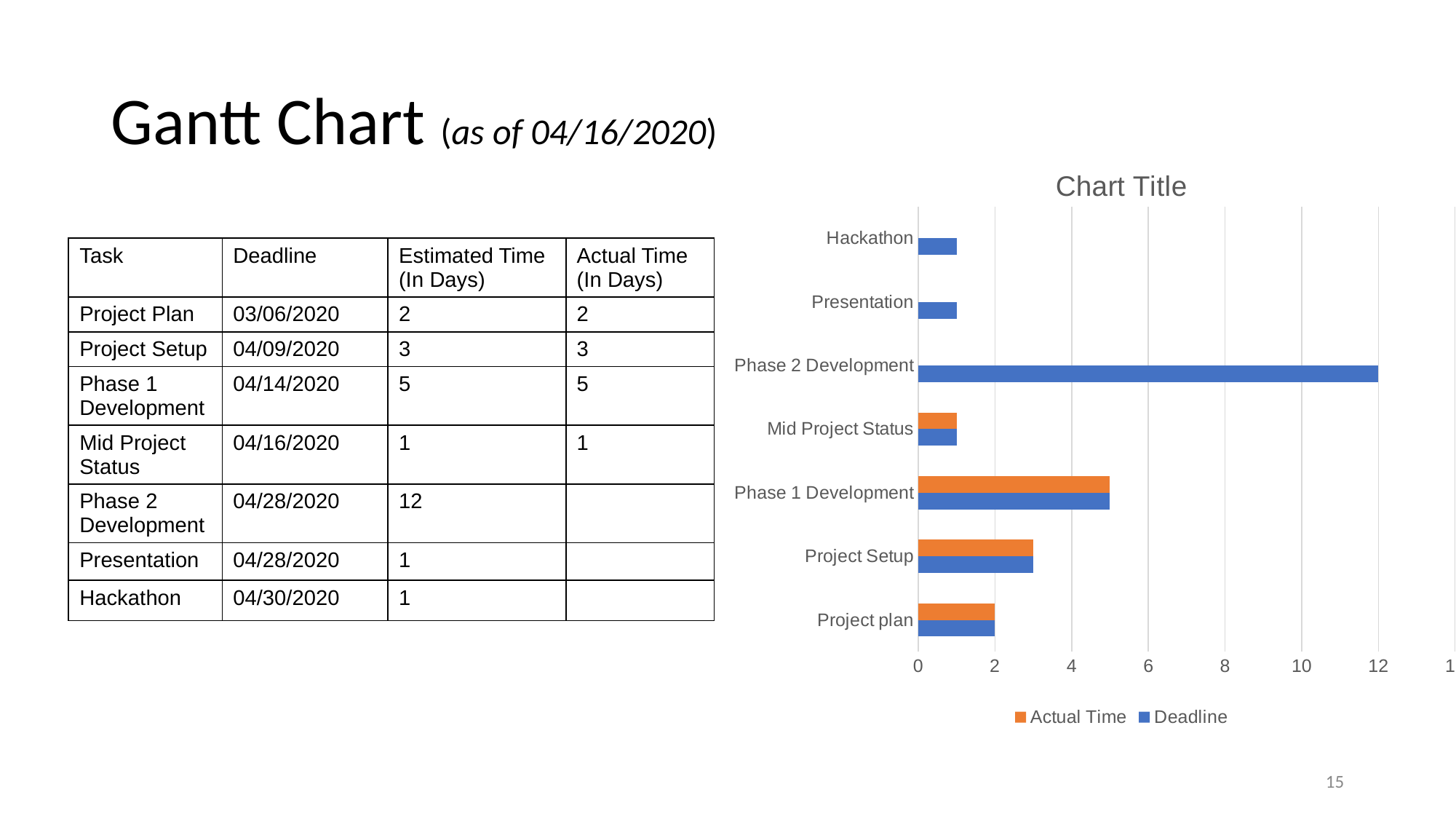

# Gantt Chart (as of 04/16/2020)

### Chart:

| Category | Deadline | Actual Time |
|---|---|---|
| Project plan | 2.0 | 2.0 |
| Project Setup | 3.0 | 3.0 |
| Phase 1 Development | 5.0 | 5.0 |
| Mid Project Status | 1.0 | 1.0 |
| Phase 2 Development | 12.0 | None |
| Presentation | 1.0 | None |
| Hackathon | 1.0 | None |
| Task | Deadline | Estimated Time (In Days) | Actual Time (In Days) |
| --- | --- | --- | --- |
| Project Plan | 03/06/2020 | 2 | 2 |
| Project Setup | 04/09/2020 | 3 | 3 |
| Phase 1 Development | 04/14/2020 | 5 | 5 |
| Mid Project Status | 04/16/2020 | 1 | 1 |
| Phase 2 Development | 04/28/2020 | 12 |  |
| Presentation | 04/28/2020 | 1 |  |
| Hackathon | 04/30/2020 | 1 |  |
15